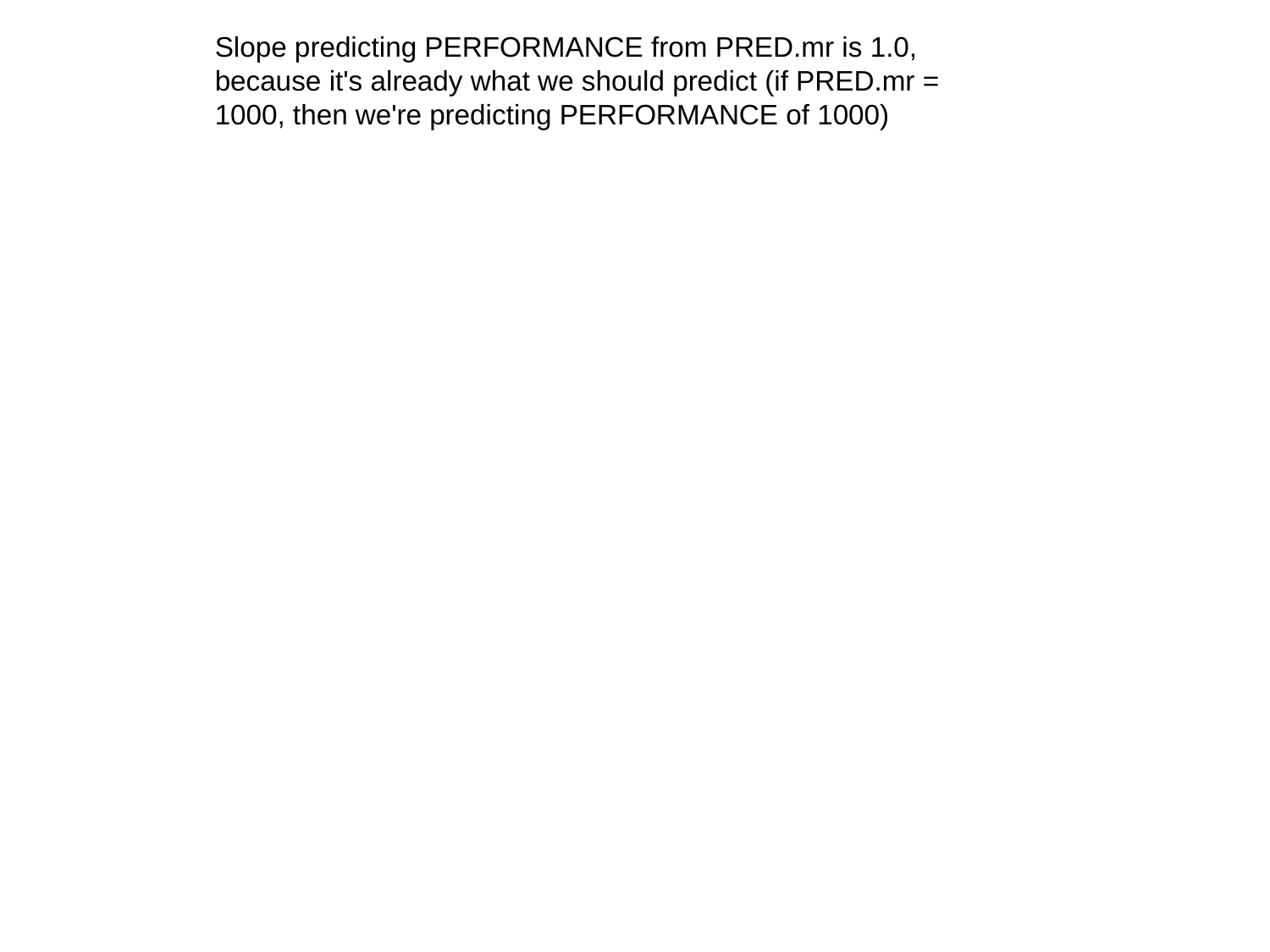

Slope predicting PERFORMANCE from PRED.mr is 1.0, because it's already what we should predict (if PRED.mr = 1000, then we're predicting PERFORMANCE of 1000)